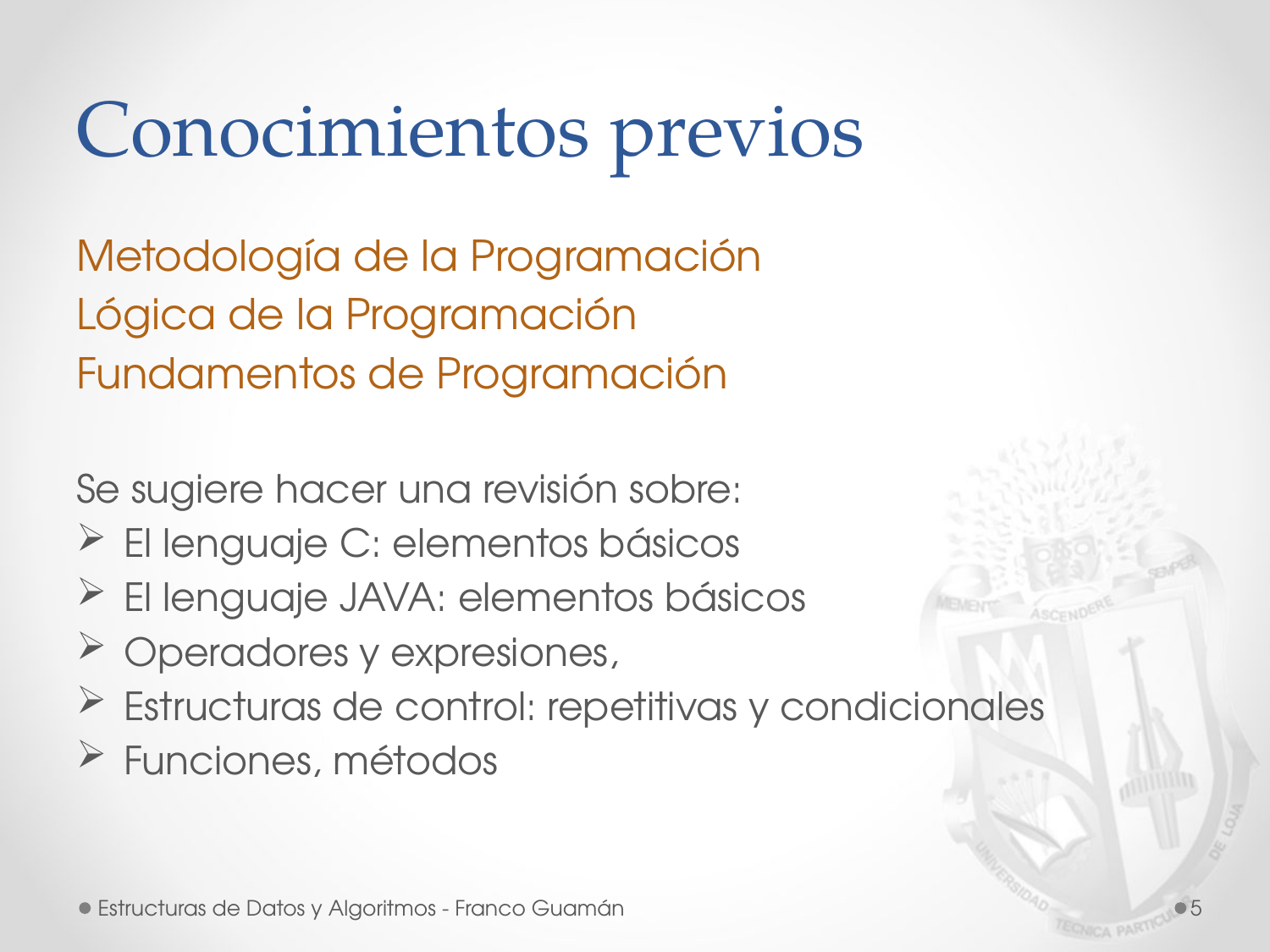

# Conocimientos previos
Metodología de la Programación
Lógica de la Programación
Fundamentos de Programación

Se sugiere hacer una revisión sobre:
El lenguaje C: elementos básicos
El lenguaje JAVA: elementos básicos
Operadores y expresiones,
Estructuras de control: repetitivas y condicionales
Funciones, métodos
Estructuras de Datos y Algoritmos - Franco Guamán
5